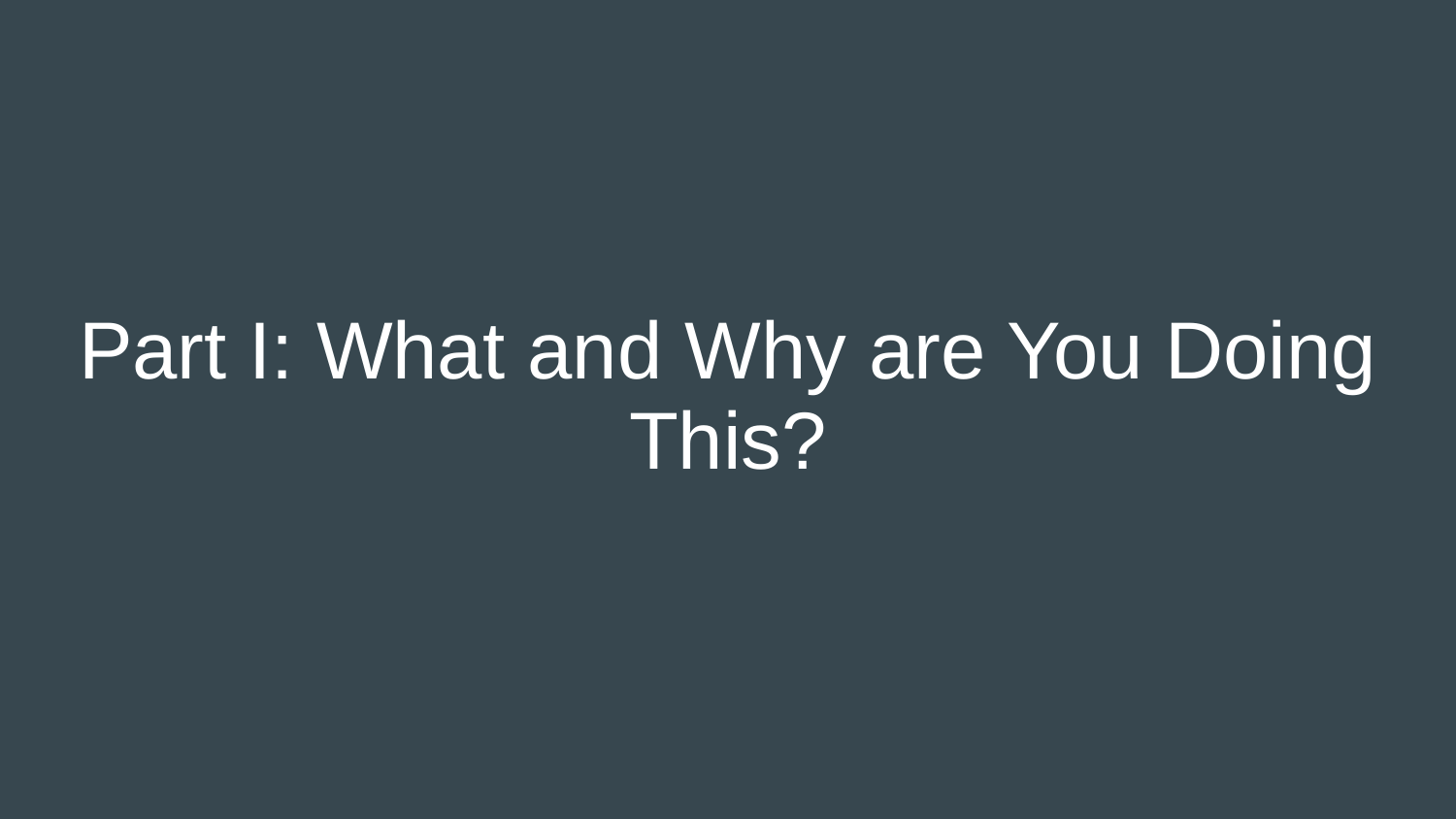

# Part I: What and Why are You Doing This?